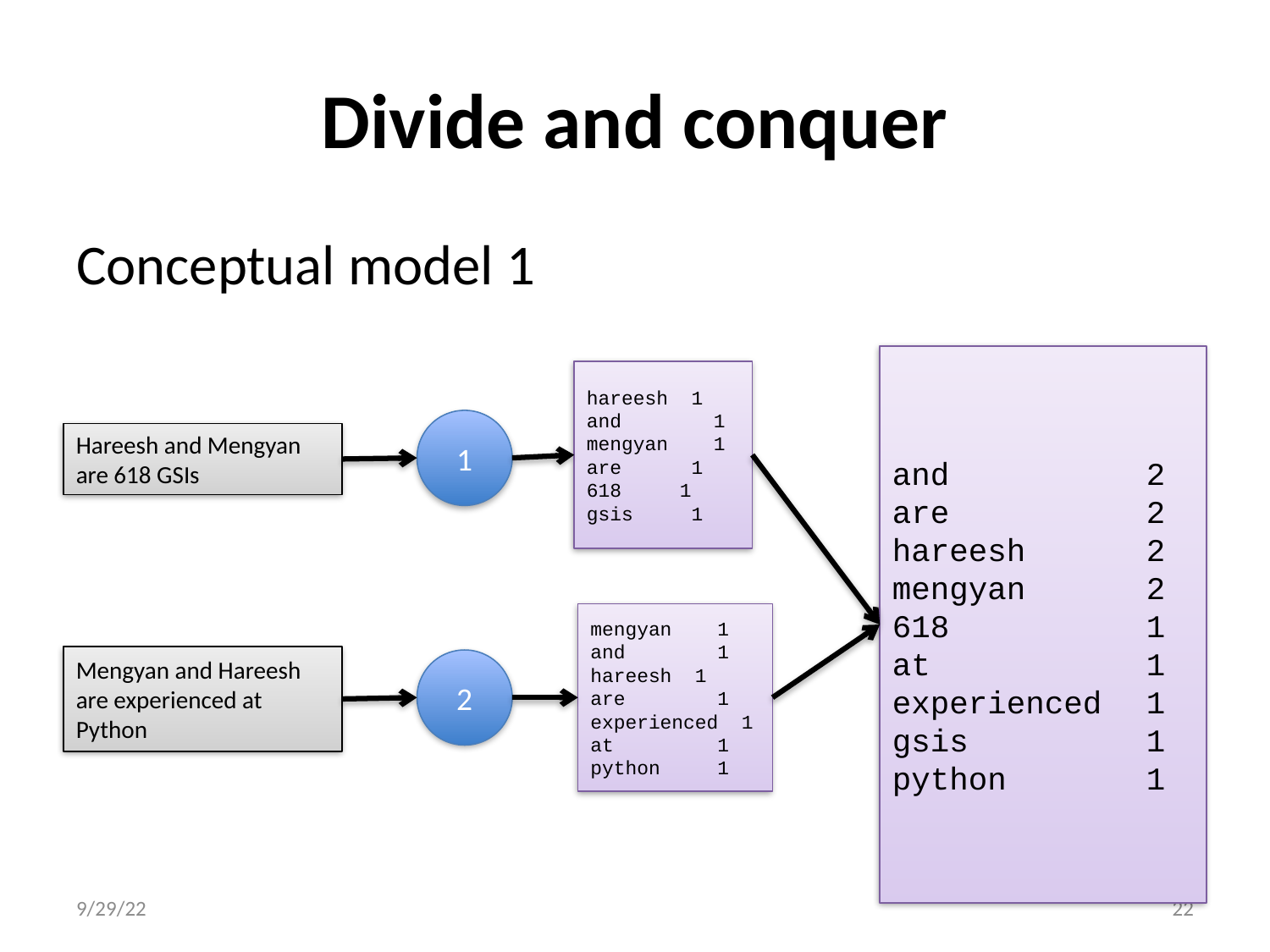

# Divide and conquer
Conceptual model 1
and		2
are		2
hareesh	2
mengyan	2
618		1
at 		1
experienced	1
gsis		1
python		1
hareesh  1
and	1
mengyan	1
are      1
618     1
gsis     1
1
Hareesh and Mengyan are 618 GSIs
mengyan	1
and	1
hareesh  1
are      	1
experienced  1
at	1
python	1
Mengyan and Hareesh are experienced at Python
2
9/29/22
22